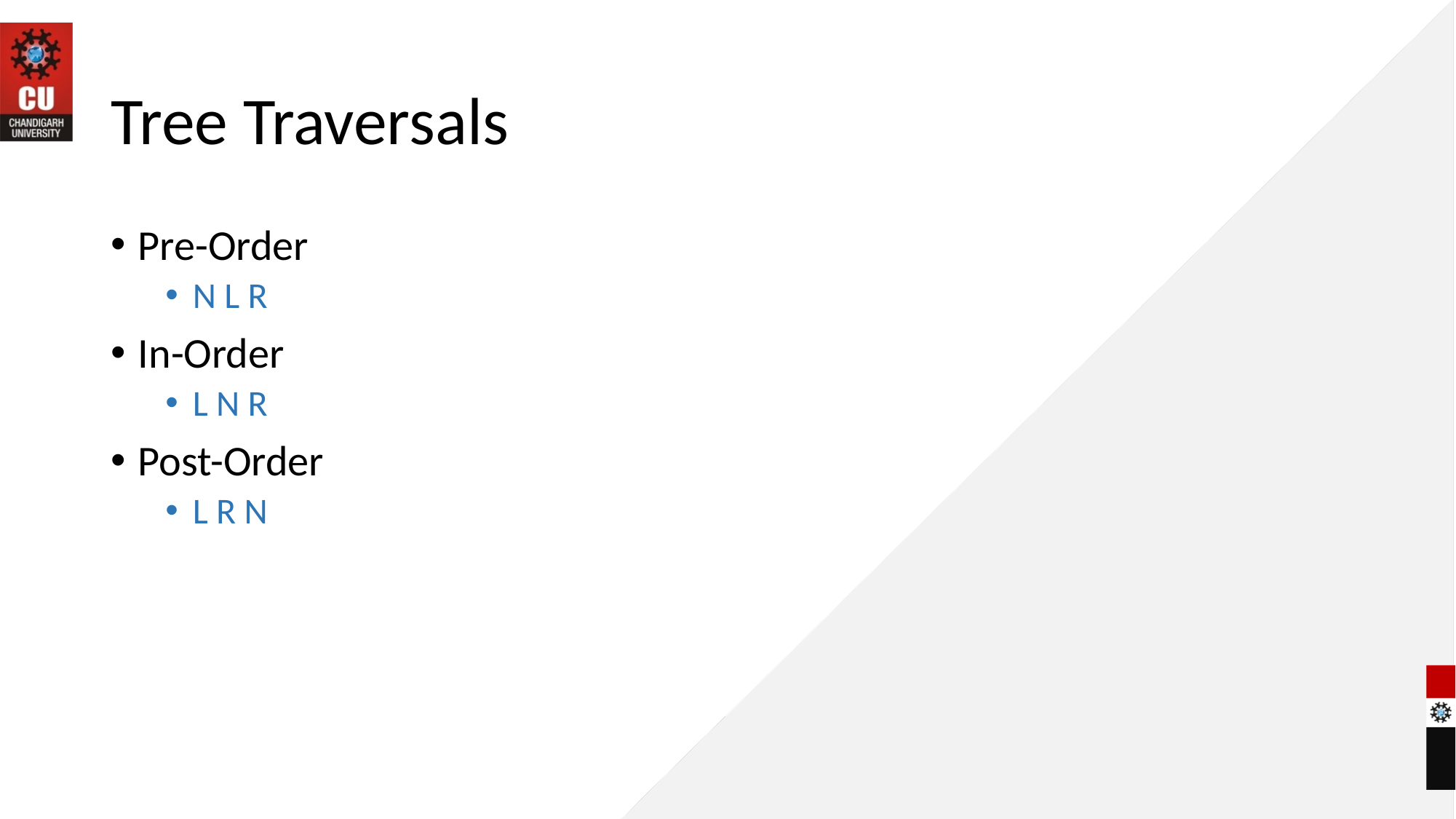

# Tree Traversals
Pre-Order
N L R
In-Order
L N R
Post-Order
L R N